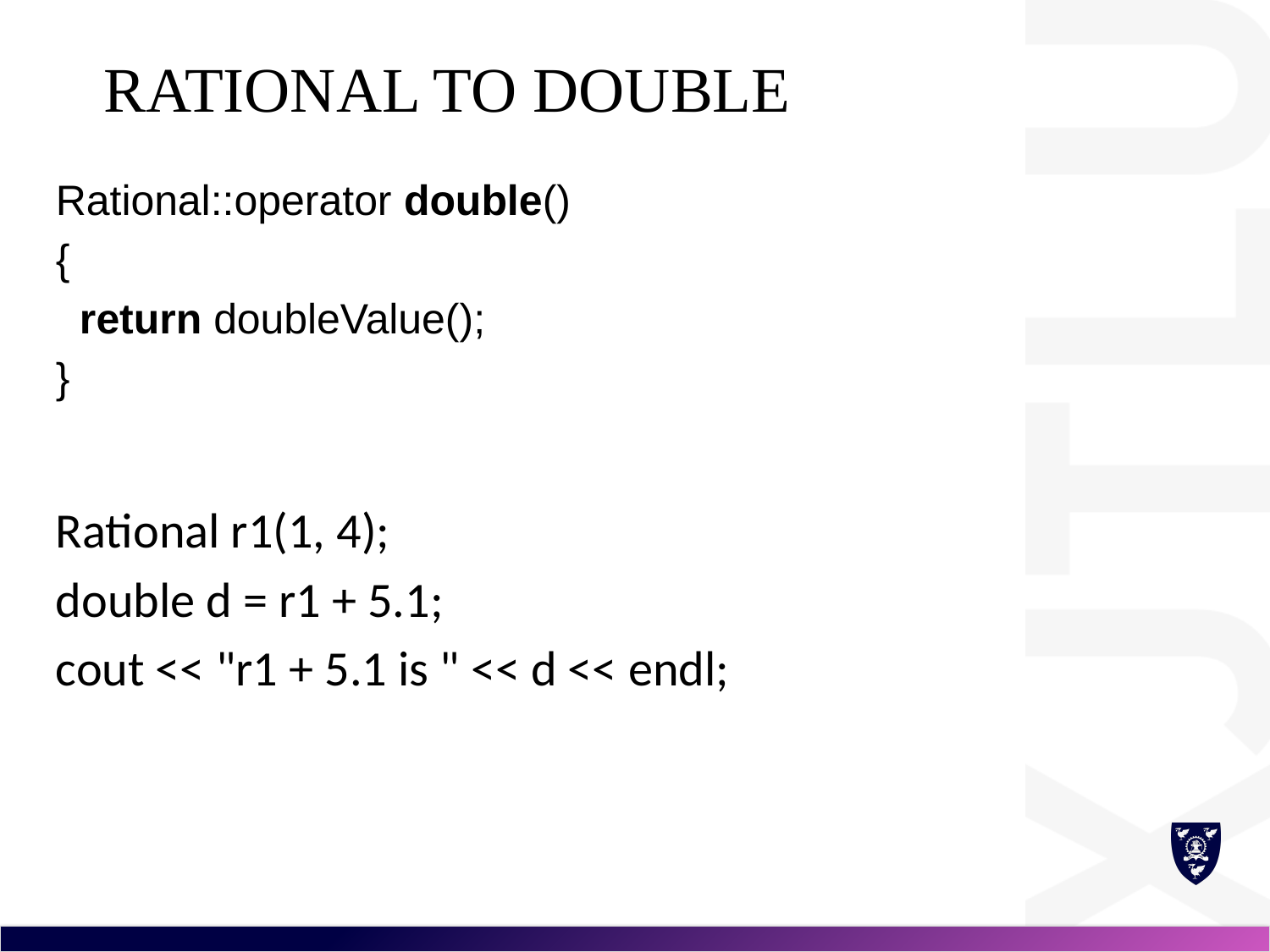

# Rational to double
Rational::operator double()
{
  return doubleValue();
}
Rational r1(1, 4);
double d = r1 + 5.1;
cout << "r1 + 5.1 is " << d << endl;
32